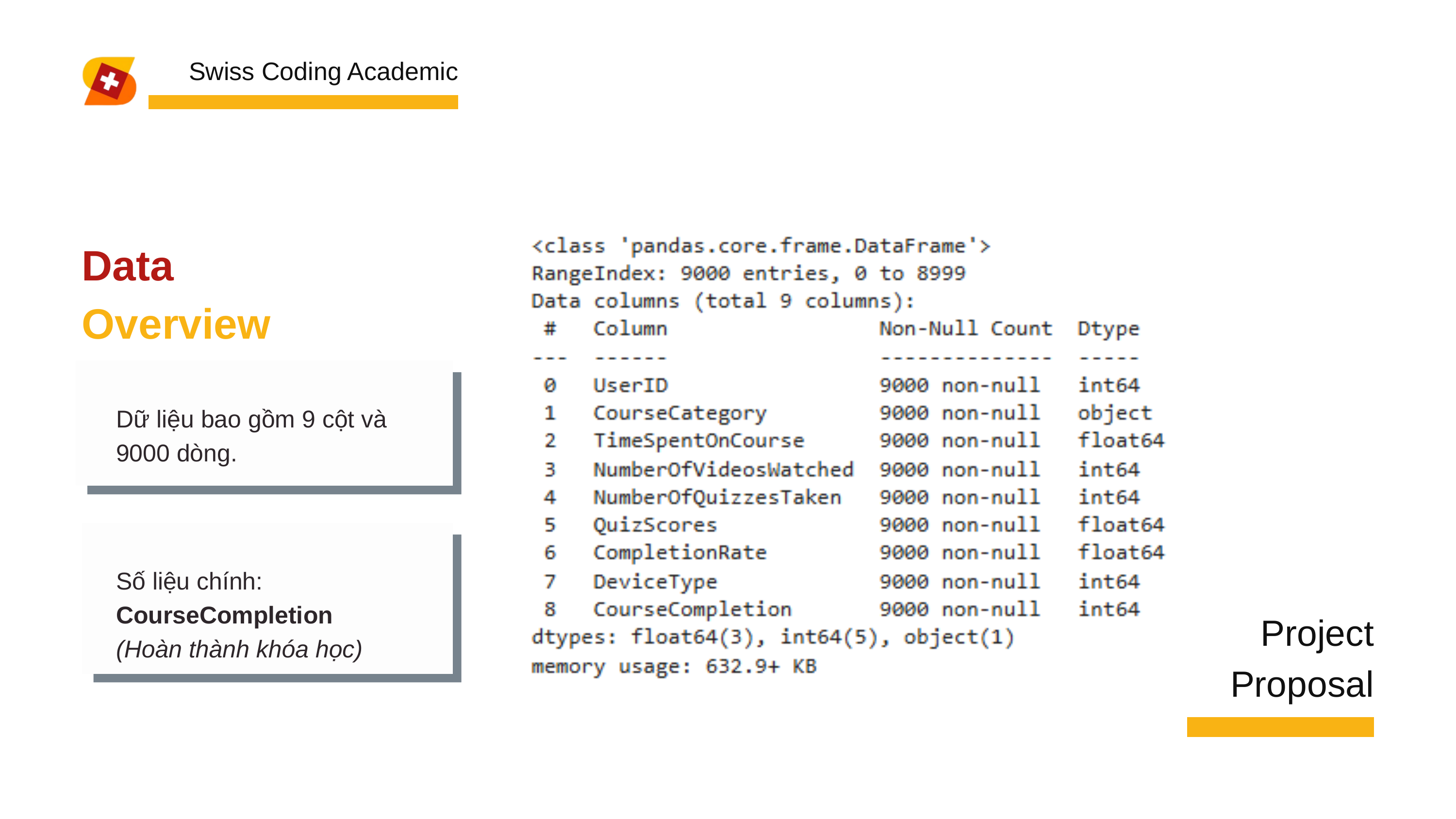

Swiss Coding Academic

Data
Overview

Dữ liệu bao gồm 9 cột và 9000 dòng.

Số liệu chính: CourseCompletion
(Hoàn thành khóa học)
Project Proposal